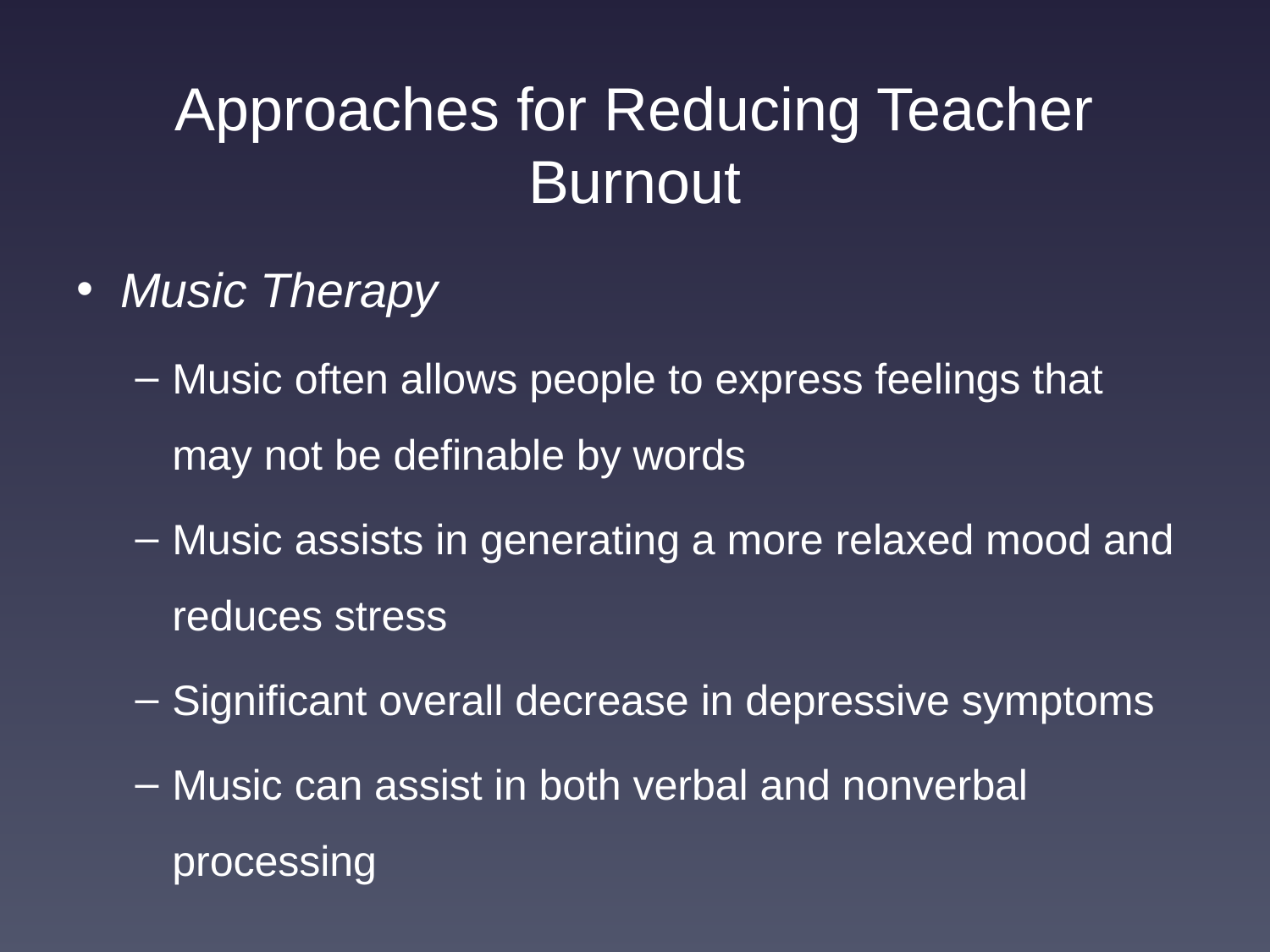

# Approaches for Reducing Teacher Burnout
Music Therapy
Music often allows people to express feelings that may not be definable by words
Music assists in generating a more relaxed mood and reduces stress
Significant overall decrease in depressive symptoms
Music can assist in both verbal and nonverbal processing